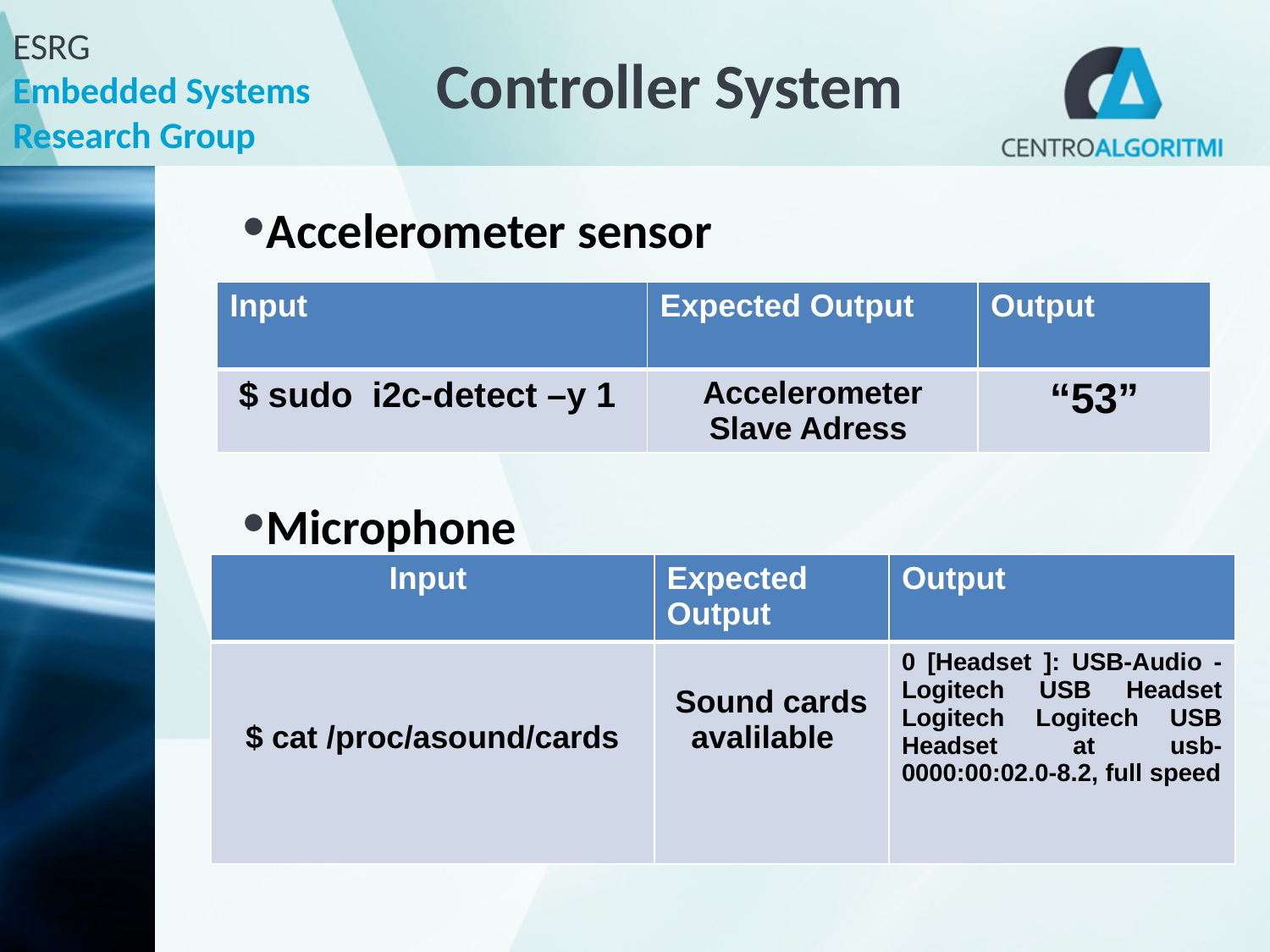

# Controller System
Accelerometer sensor

Microphone

| Input | Expected Output | Output |
| --- | --- | --- |
| $ sudo i2c-detect –y 1 | Accelerometer Slave Adress | “53” |
| Input | Expected Output | Output |
| --- | --- | --- |
| $ cat /proc/asound/cards | Sound cards avalilable | 0 [Headset ]: USB-Audio - Logitech USB Headset Logitech Logitech USB Headset at usb-0000:00:02.0-8.2, full speed |